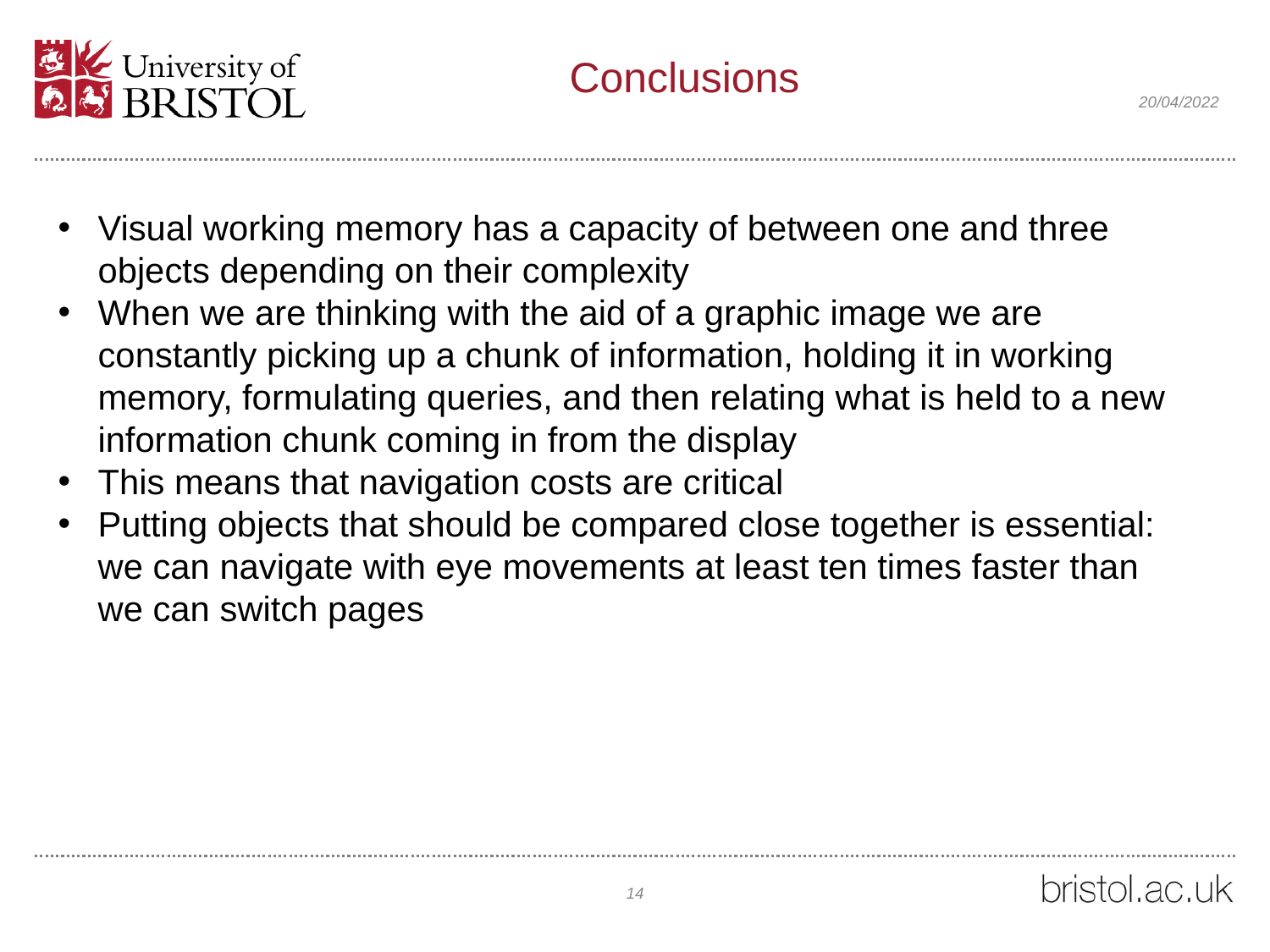

# Conclusions
20/04/2022
Visual working memory has a capacity of between one and three objects depending on their complexity
When we are thinking with the aid of a graphic image we are constantly picking up a chunk of information, holding it in working memory, formulating queries, and then relating what is held to a new information chunk coming in from the display
This means that navigation costs are critical
Putting objects that should be compared close together is essential: we can navigate with eye movements at least ten times faster than we can switch pages

14